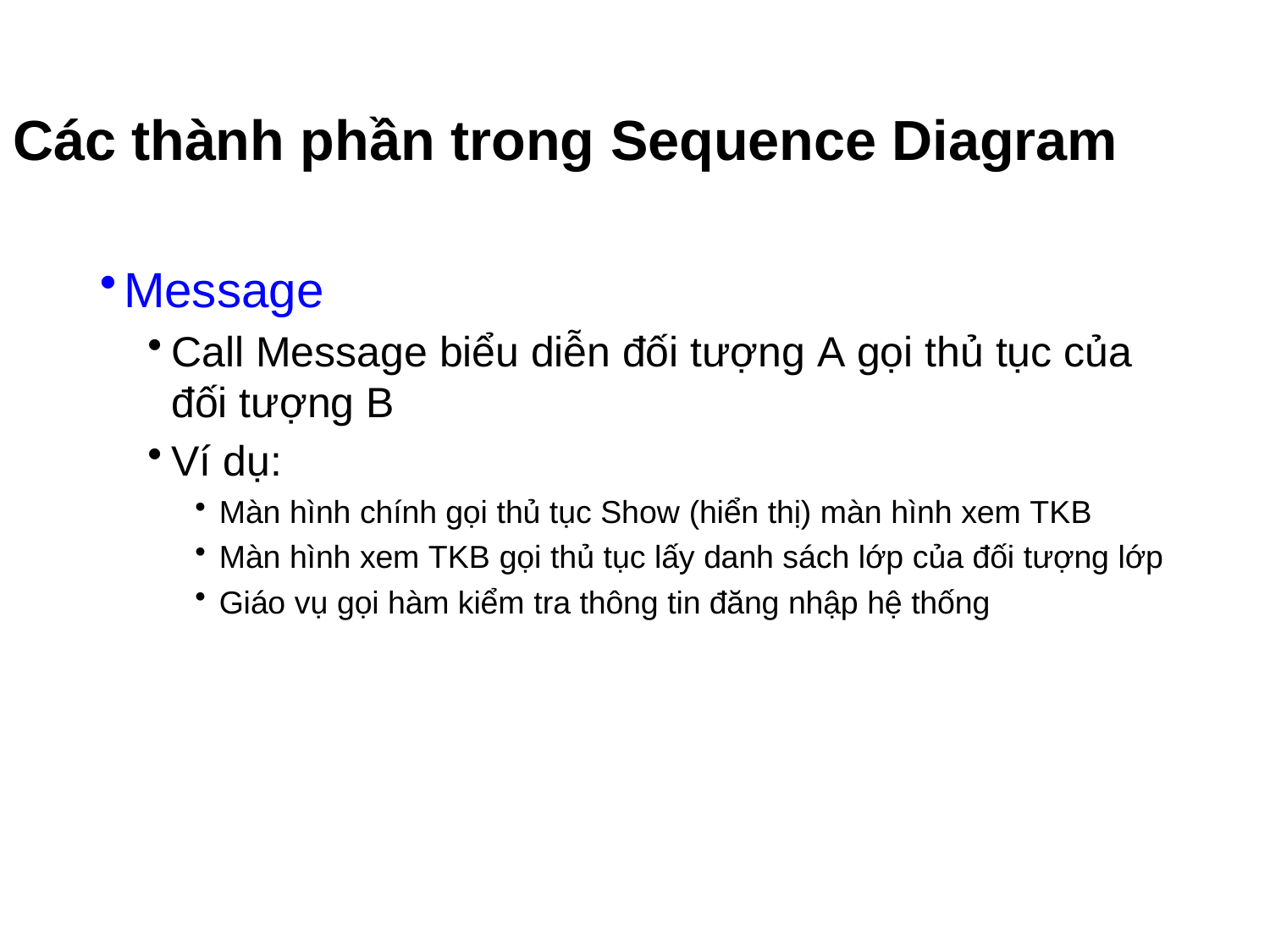

# Các thành phần trong Sequence Diagram
Message
Call Message biểu diễn đối tượng A gọi thủ tục của
đối tượng B
Ví dụ:
Màn hình chính gọi thủ tục Show (hiển thị) màn hình xem TKB
Màn hình xem TKB gọi thủ tục lấy danh sách lớp của đối tượng lớp
Giáo vụ gọi hàm kiểm tra thông tin đăng nhập hệ thống